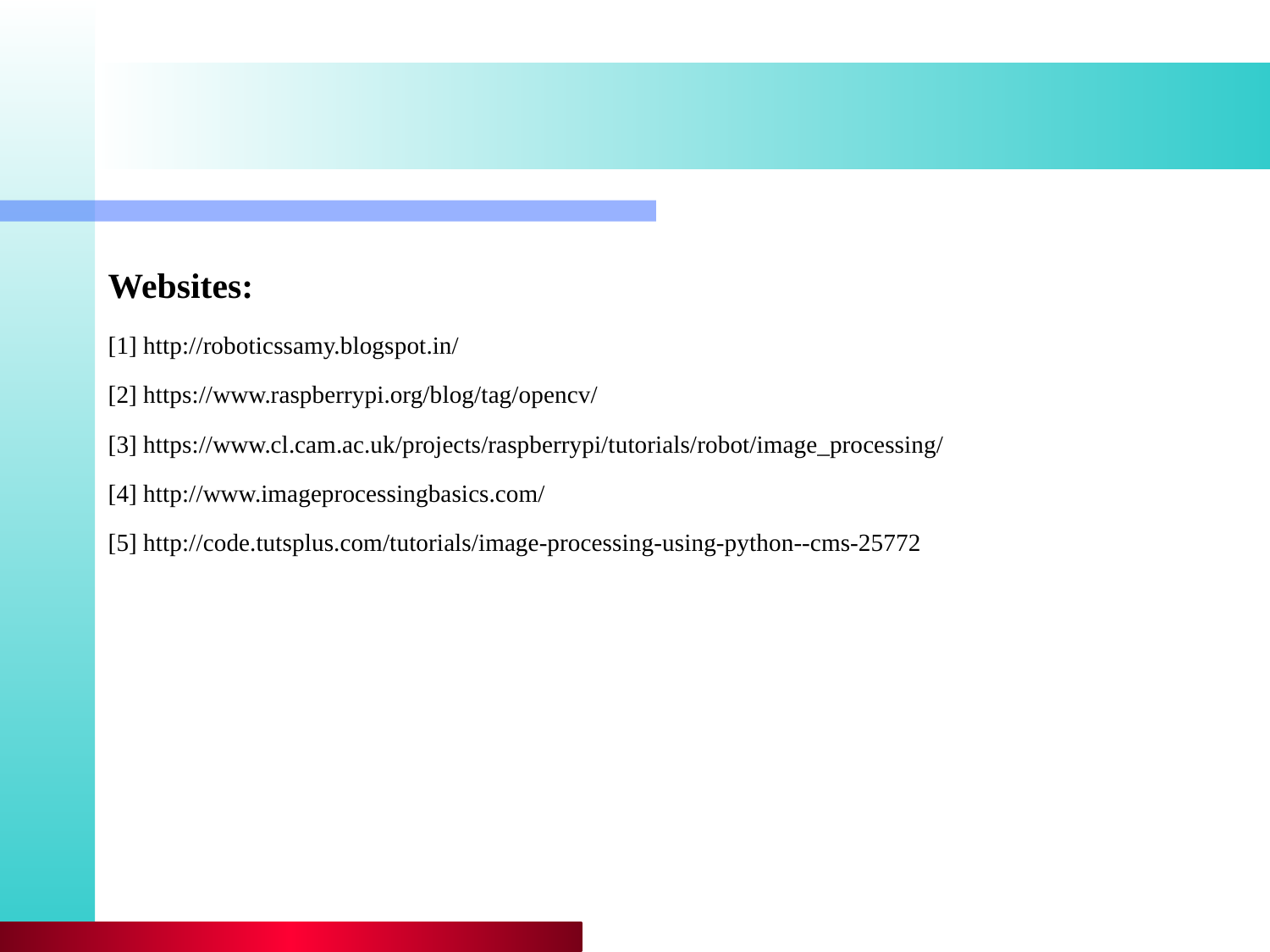

Websites:
[1] http://roboticssamy.blogspot.in/
[2] https://www.raspberrypi.org/blog/tag/opencv/
[3] https://www.cl.cam.ac.uk/projects/raspberrypi/tutorials/robot/image_processing/
[4] http://www.imageprocessingbasics.com/
[5] http://code.tutsplus.com/tutorials/image-processing-using-python--cms-25772